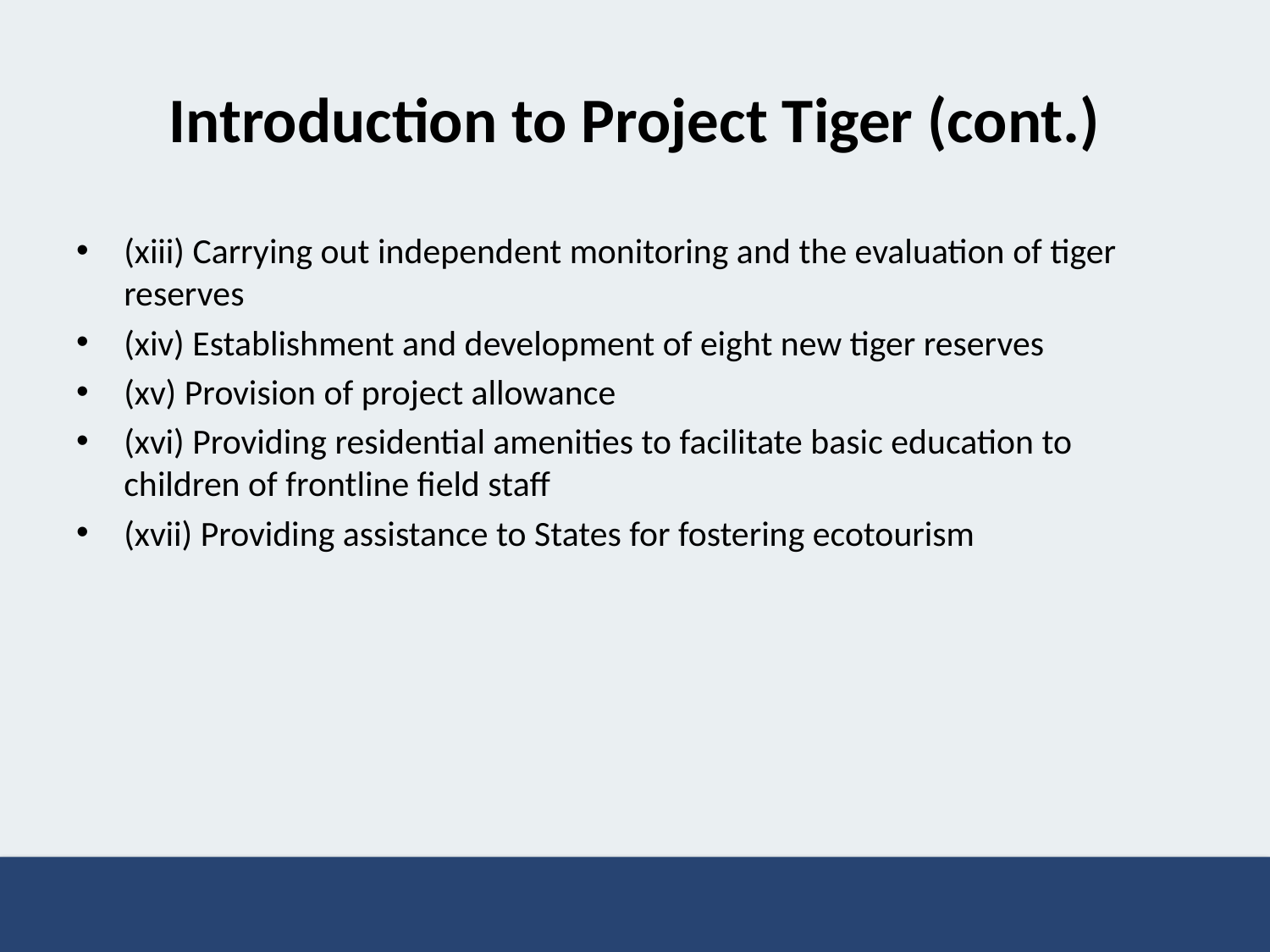

# Introduction to Project Tiger (cont.)
(xiii) Carrying out independent monitoring and the evaluation of tiger reserves
(xiv) Establishment and development of eight new tiger reserves
(xv) Provision of project allowance
(xvi) Providing residential amenities to facilitate basic education to children of frontline field staff
(xvii) Providing assistance to States for fostering ecotourism